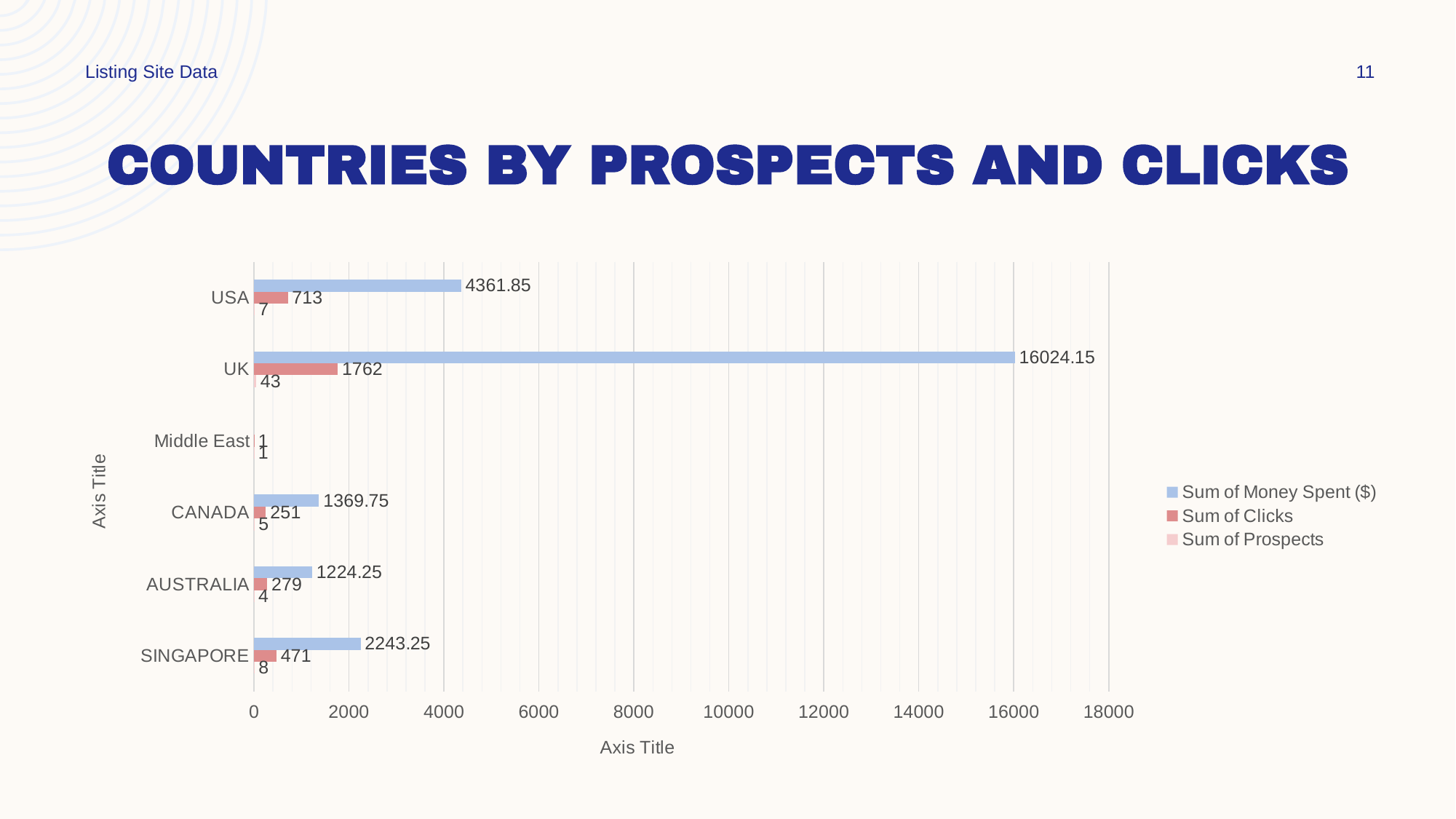

Listing Site Data
11
# Countries BY Prospects and clicks

### Chart

| Category | Sum of Prospects | Sum of Clicks | Sum of Money Spent ($) |
|---|---|---|---|
| SINGAPORE | 8.0 | 471.0 | 2243.25 |
| AUSTRALIA | 4.0 | 279.0 | 1224.25 |
| CANADA | 5.0 | 251.0 | 1369.75 |
| Middle East | 1.0 | 1.0 | None |
| UK | 43.0 | 1762.0 | 16024.14999999999 |
| USA | 7.0 | 713.0 | 4361.85 |